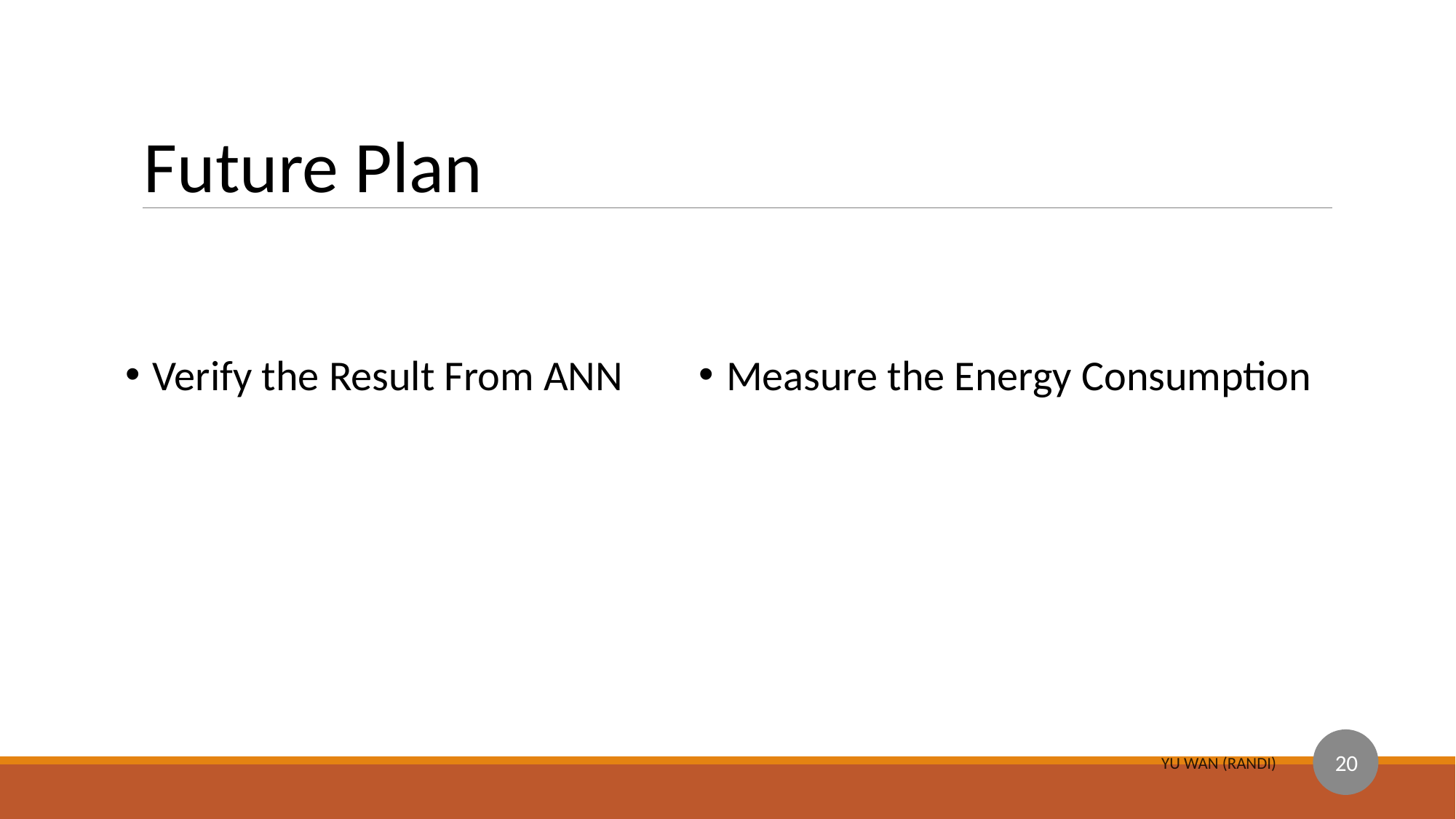

Future Plan
Verify the Result From ANN
Measure the Energy Consumption
20
Yu Wan (Randi)